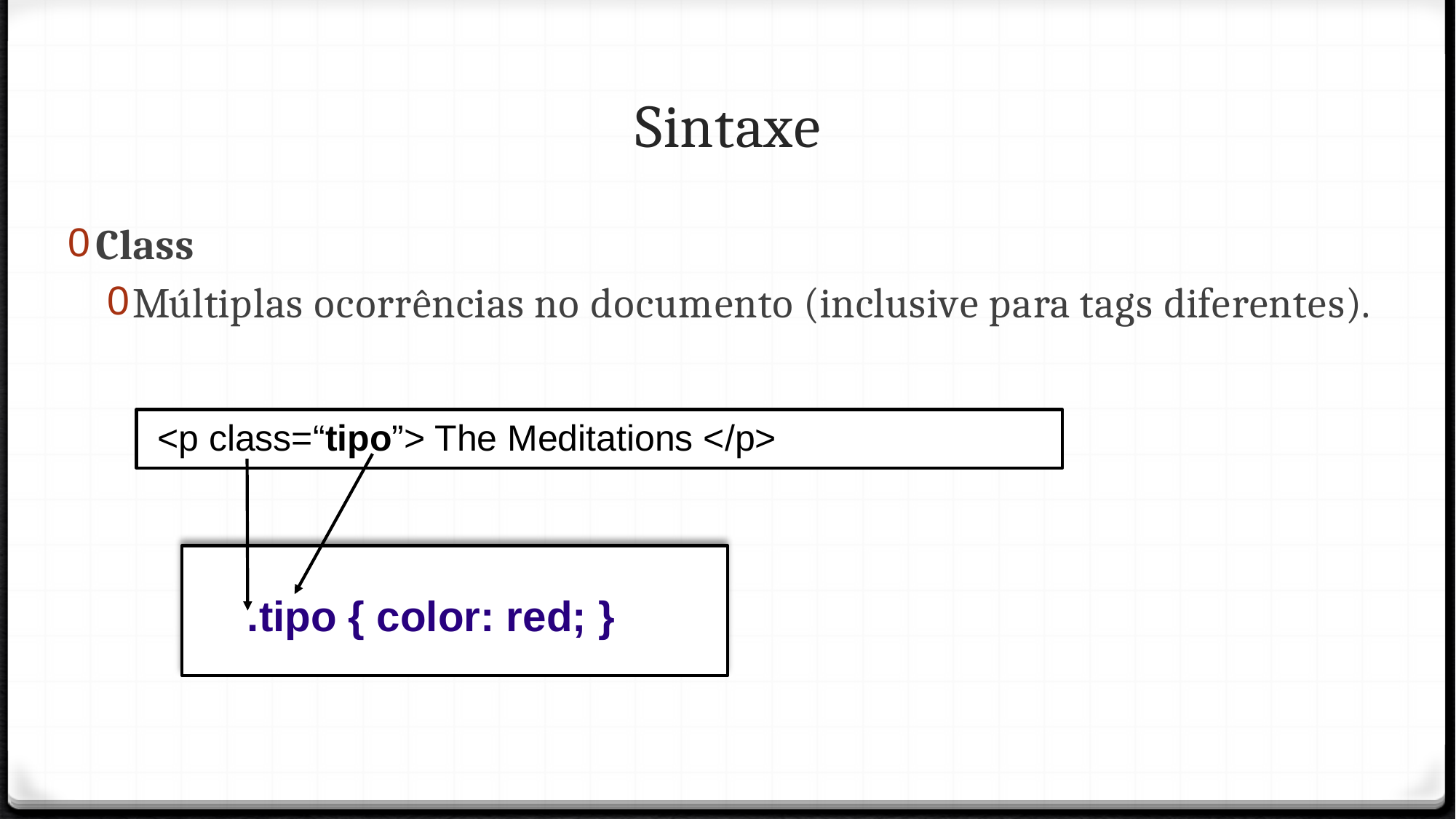

Sintaxe
Class
Múltiplas ocorrências no documento (inclusive para tags diferentes).

 <p class=“tipo”> The Meditations </p>

.tipo { color: red; }